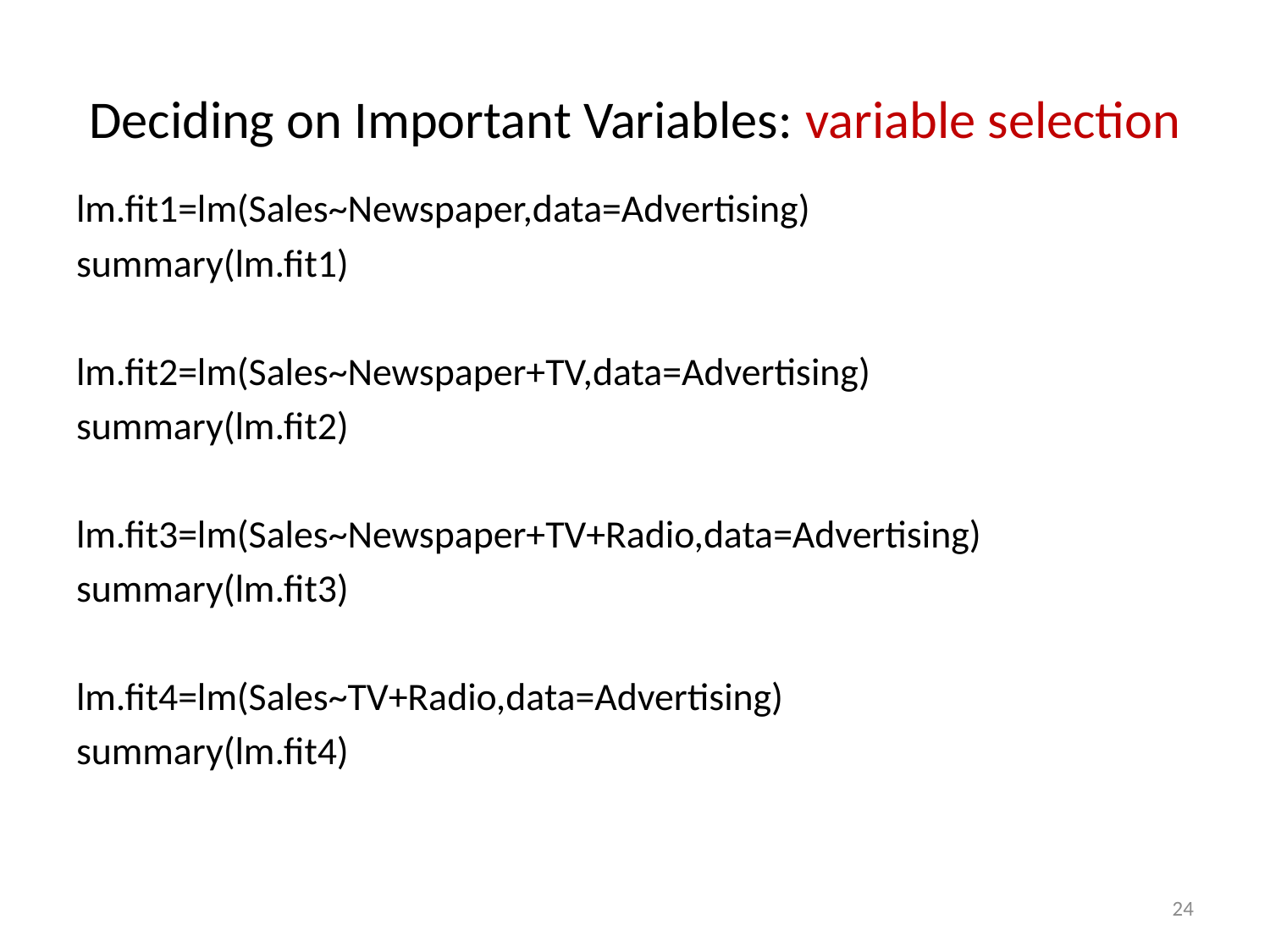

# Deciding on Important Variables: variable selection
lm.fit1=lm(Sales~Newspaper,data=Advertising)
summary(lm.fit1)

lm.fit2=lm(Sales~Newspaper+TV,data=Advertising)
summary(lm.fit2)

lm.fit3=lm(Sales~Newspaper+TV+Radio,data=Advertising)
summary(lm.fit3)

lm.fit4=lm(Sales~TV+Radio,data=Advertising)
summary(lm.fit4)

24